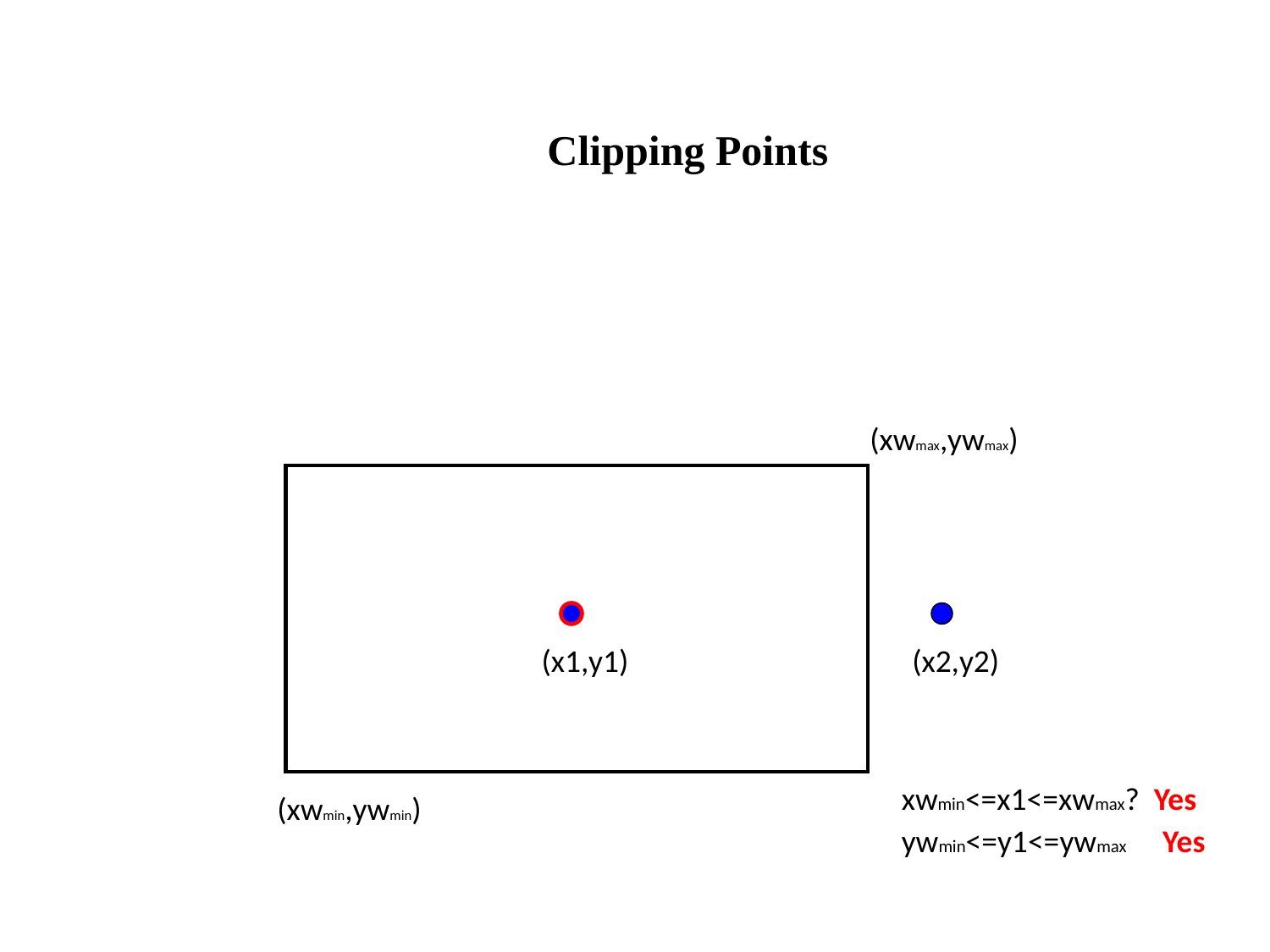

# Clipping Points
Given a point (x, y)and clipping window (xwmin, ywmin), (xwmax, ywmax), determine if the point should be drawn
(xwmax,ywmax)

(x1,y1)
(x2,y2)
xwmin<=x1<=xwmax?  Yes

(xwmin,ywmin)

ywmin<=y1<=ywmax     Yes